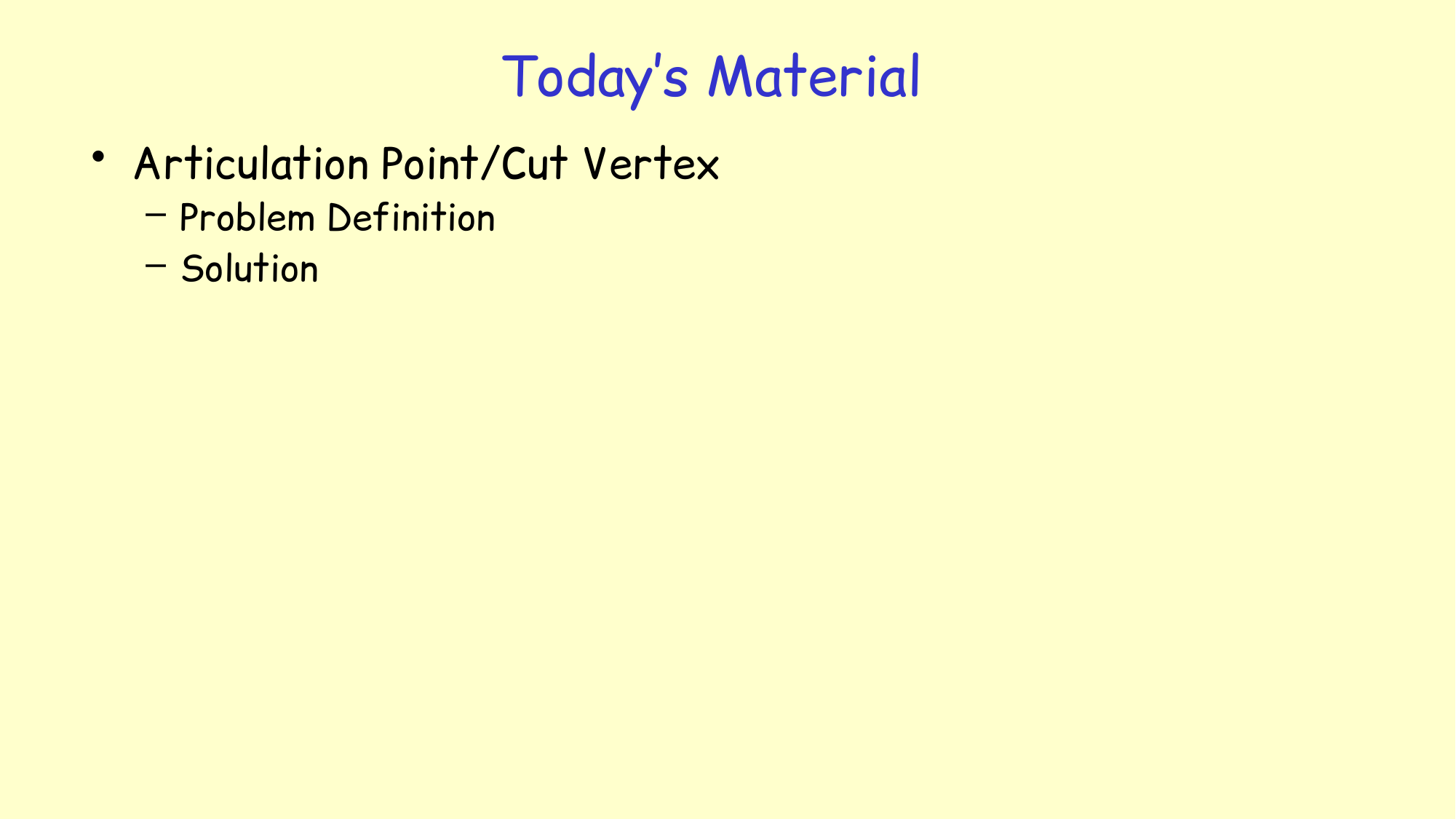

# Today’s Material
Articulation Point/Cut Vertex
Problem Definition
Solution